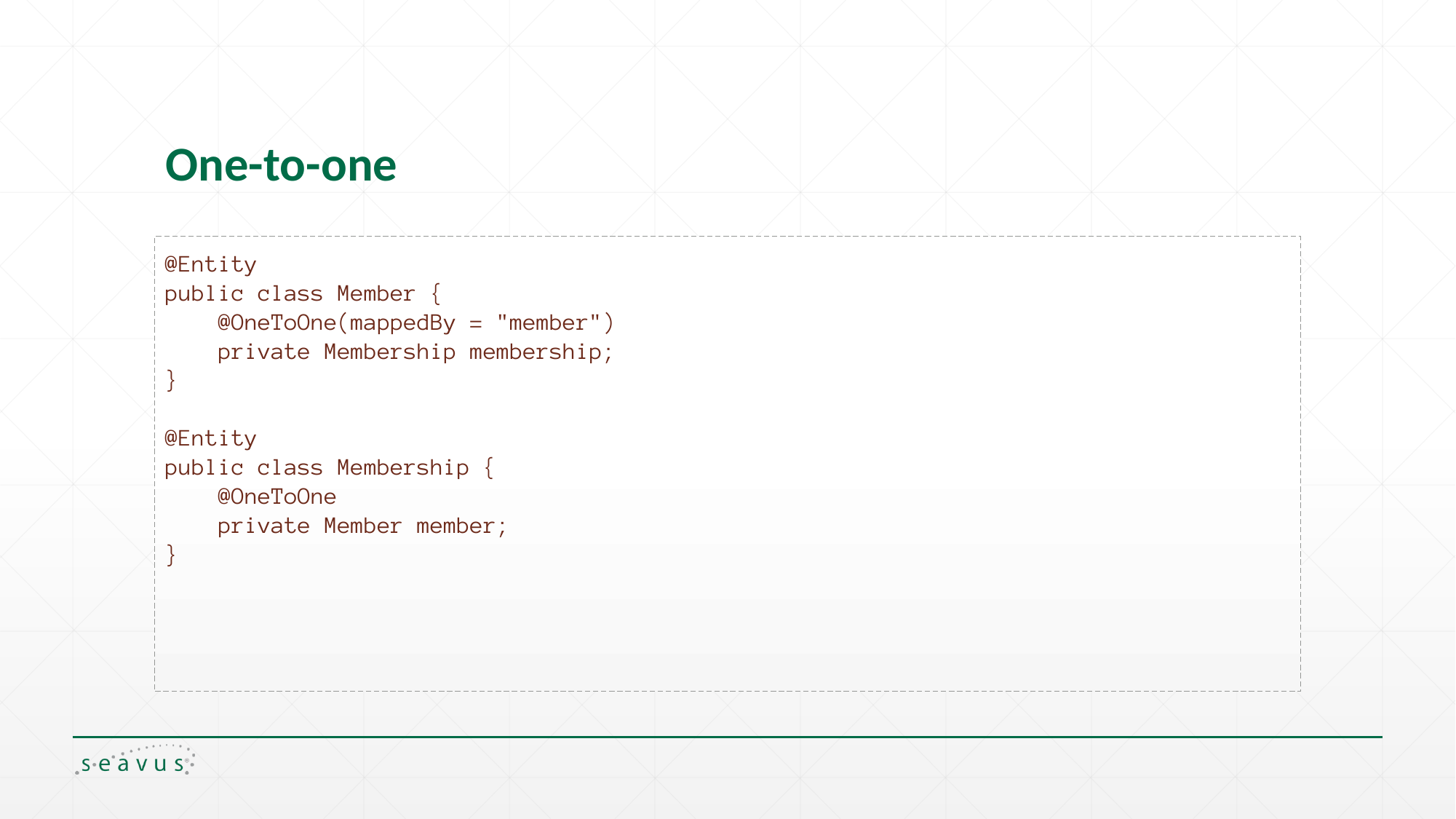

# One-to-one
@Entity
public class Member {
    @OneToOne(mappedBy = "member")
    private Membership membership;
}

@Entity
public class Membership {
    @OneToOne
    private Member member;
}